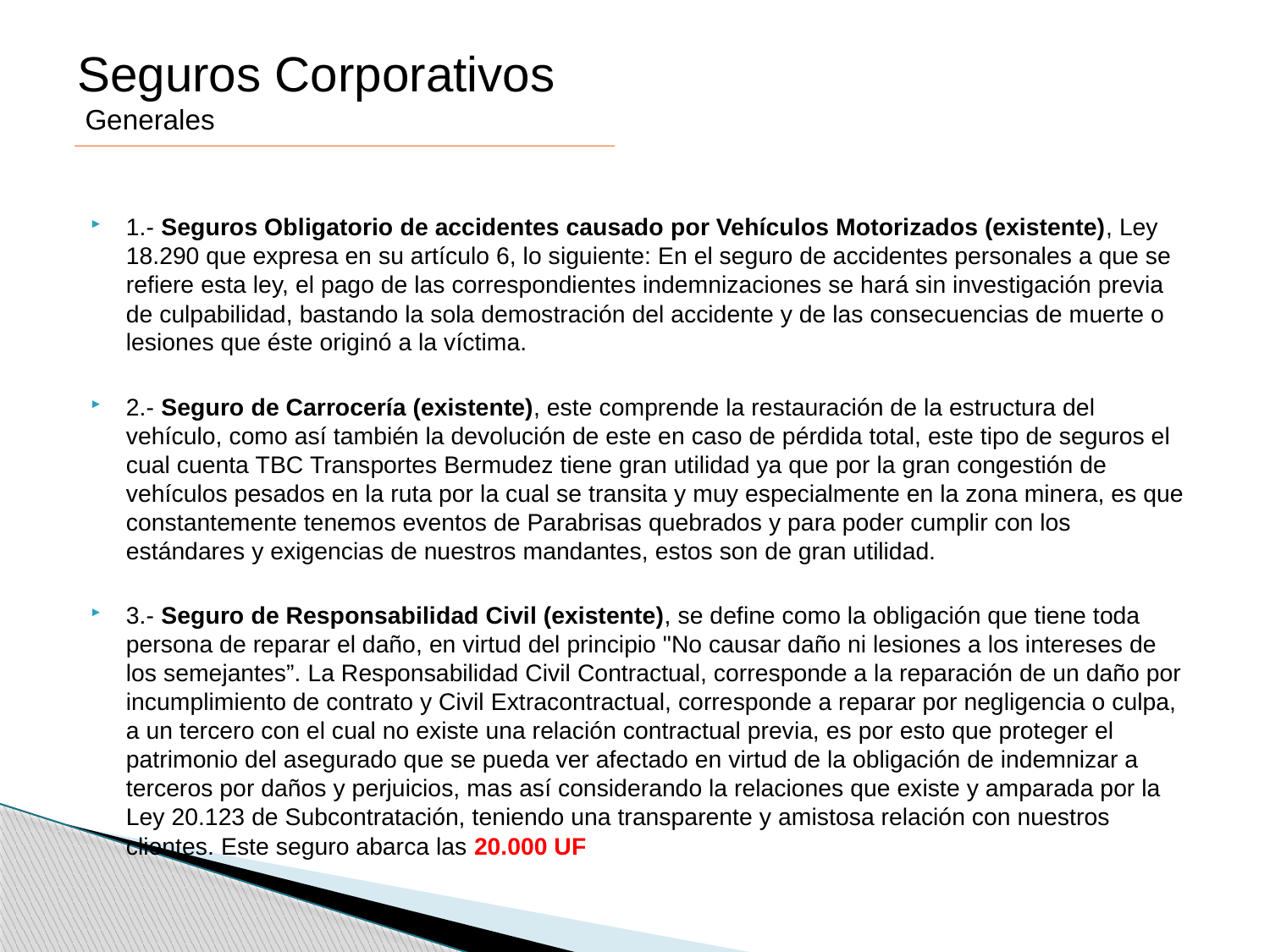

Seguros Corporativos
 Generales
1.- Seguros Obligatorio de accidentes causado por Vehículos Motorizados (existente), Ley 18.290 que expresa en su artículo 6, lo siguiente: En el seguro de accidentes personales a que se refiere esta ley, el pago de las correspondientes indemnizaciones se hará sin investigación previa de culpabilidad, bastando la sola demostración del accidente y de las consecuencias de muerte o lesiones que éste originó a la víctima.

2.- Seguro de Carrocería (existente), este comprende la restauración de la estructura del vehículo, como así también la devolución de este en caso de pérdida total, este tipo de seguros el cual cuenta TBC Transportes Bermudez tiene gran utilidad ya que por la gran congestión de vehículos pesados en la ruta por la cual se transita y muy especialmente en la zona minera, es que constantemente tenemos eventos de Parabrisas quebrados y para poder cumplir con los estándares y exigencias de nuestros mandantes, estos son de gran utilidad.

3.- Seguro de Responsabilidad Civil (existente), se define como la obligación que tiene toda persona de reparar el daño, en virtud del principio "No causar daño ni lesiones a los intereses de los semejantes”. La Responsabilidad Civil Contractual, corresponde a la reparación de un daño por incumplimiento de contrato y Civil Extracontractual, corresponde a reparar por negligencia o culpa, a un tercero con el cual no existe una relación contractual previa, es por esto que proteger el patrimonio del asegurado que se pueda ver afectado en virtud de la obligación de indemnizar a terceros por daños y perjuicios, mas así considerando la relaciones que existe y amparada por la Ley 20.123 de Subcontratación, teniendo una transparente y amistosa relación con nuestros clientes. Este seguro abarca las 20.000 UF